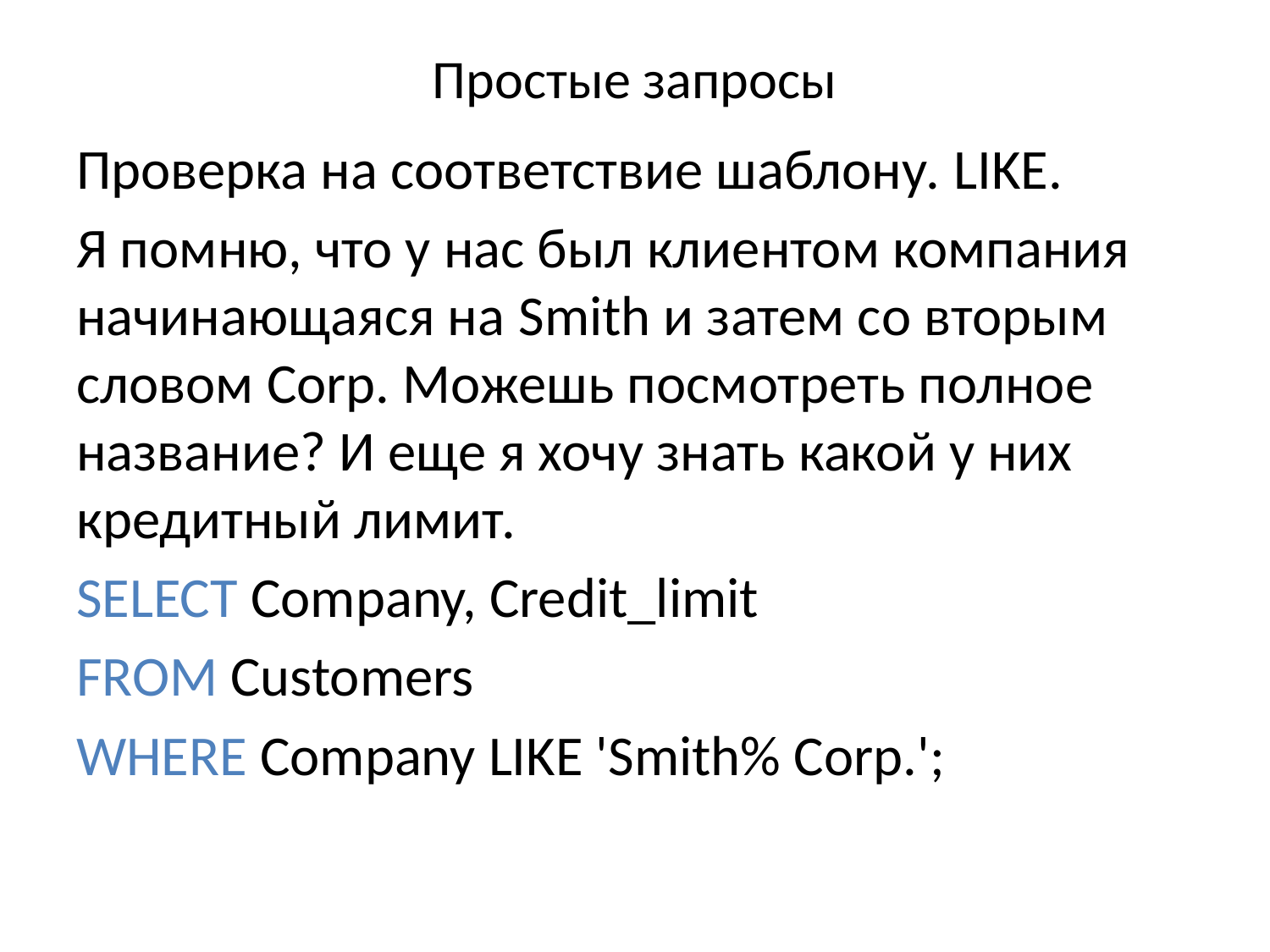

# Простые запросы
Проверка на соответствие шаблону. LIKE.
Я помню, что у нас был клиентом компания начинающаяся на Smith и затем со вторым словом Corp. Можешь посмотреть полное название? И еще я хочу знать какой у них кредитный лимит.
SELECT Company, Credit_limit
FROM Customers
WHERE Company LIKE 'Smith% Corp.';